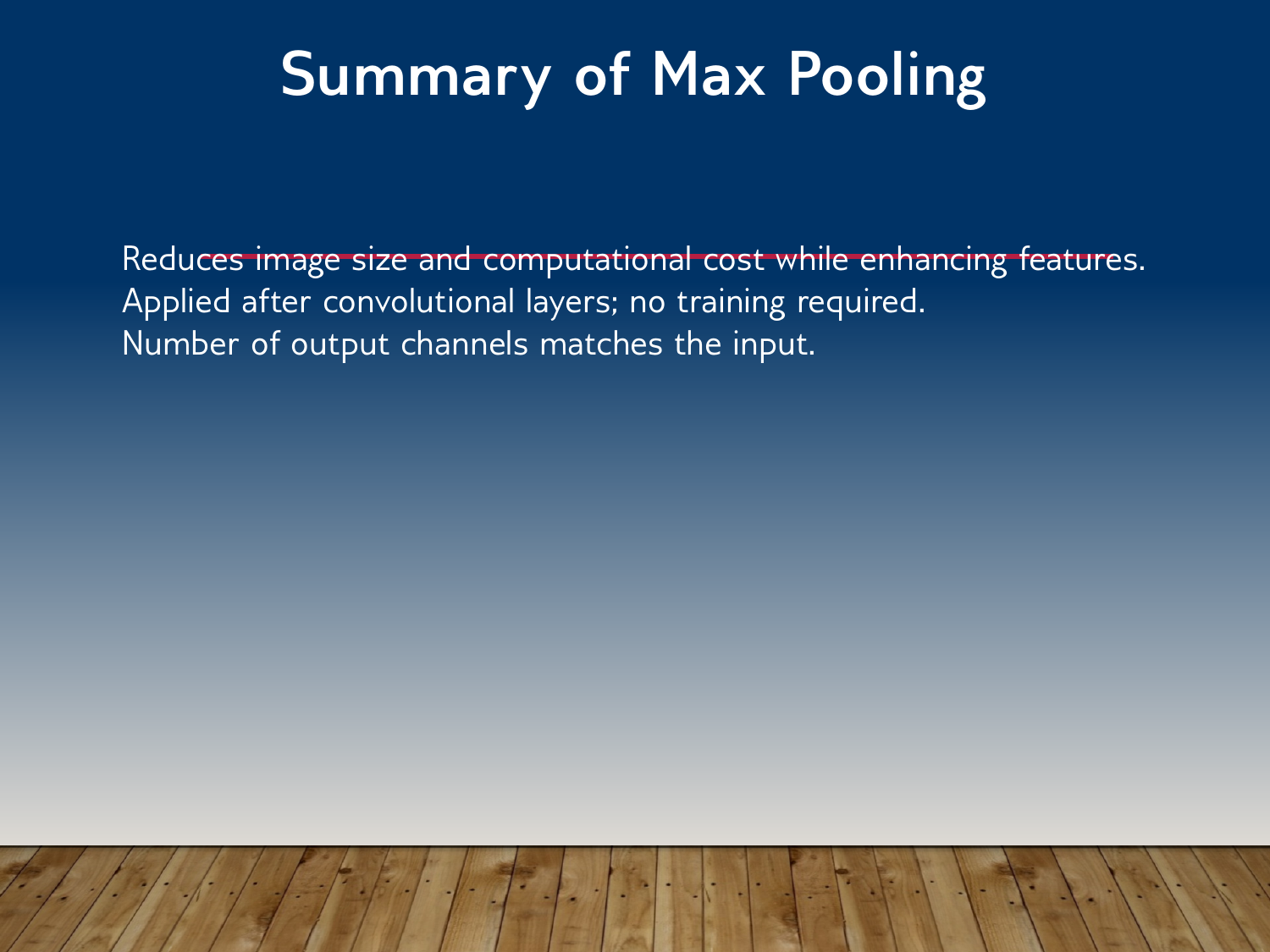

Summary of Max Pooling
#

Reduces image size and computational cost while enhancing features.
Applied after convolutional layers; no training required.
Number of output channels matches the input.